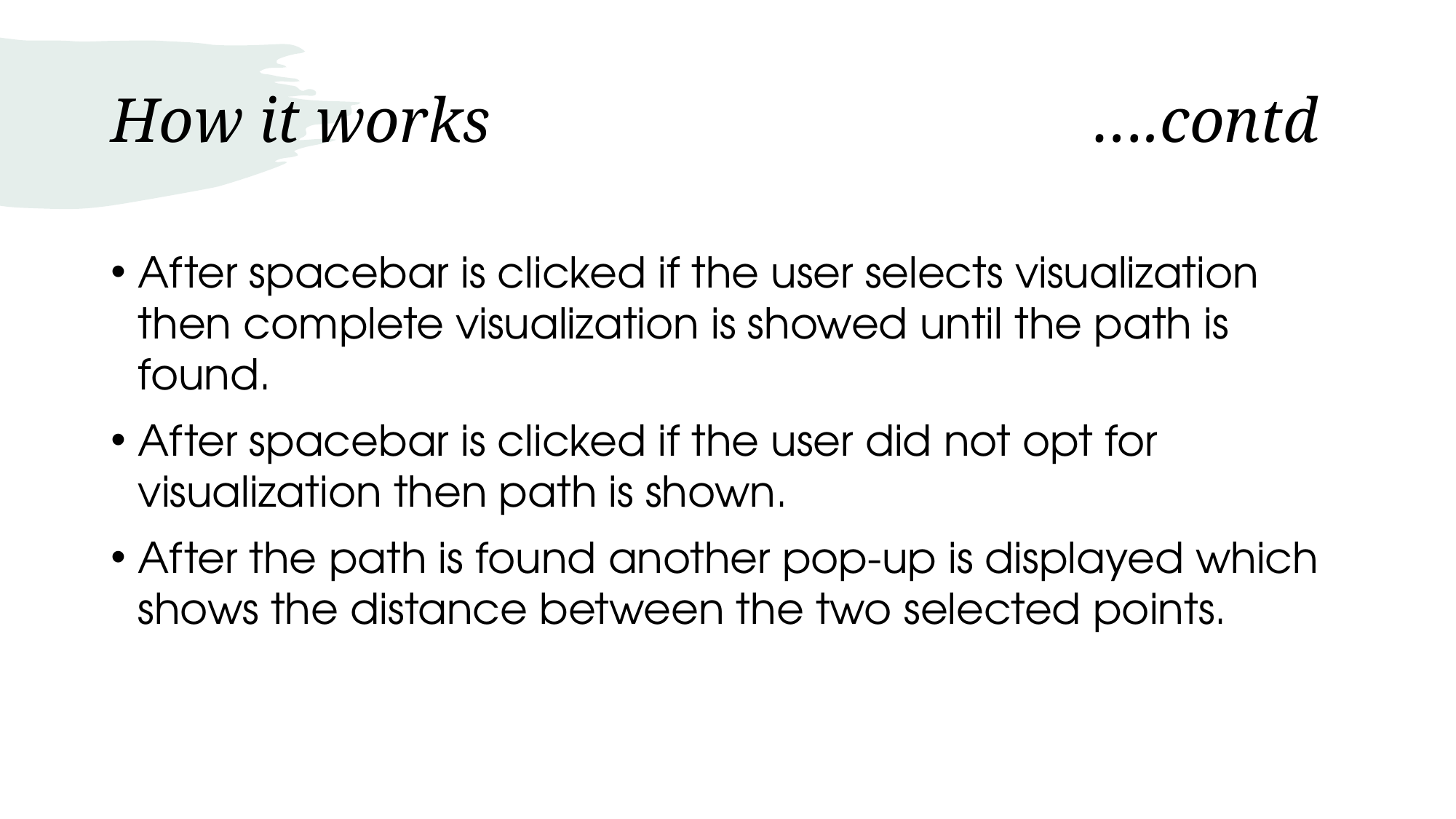

# How it works						….contd
After spacebar is clicked if the user selects visualization then complete visualization is showed until the path is found.
After spacebar is clicked if the user did not opt for visualization then path is shown.
After the path is found another pop-up is displayed which shows the distance between the two selected points.